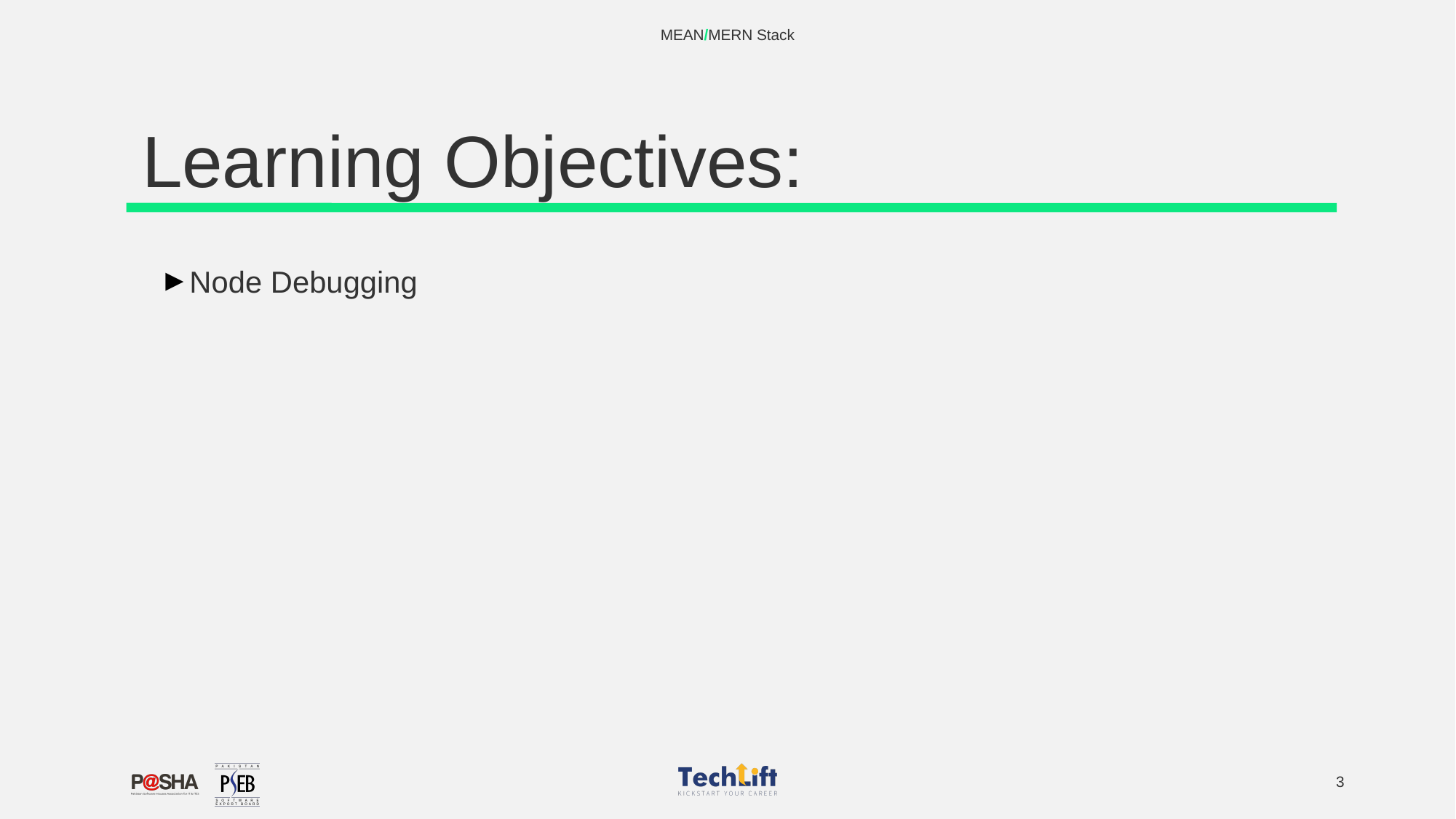

MEAN/MERN Stack
# Learning Objectives:

Node Debugging

3